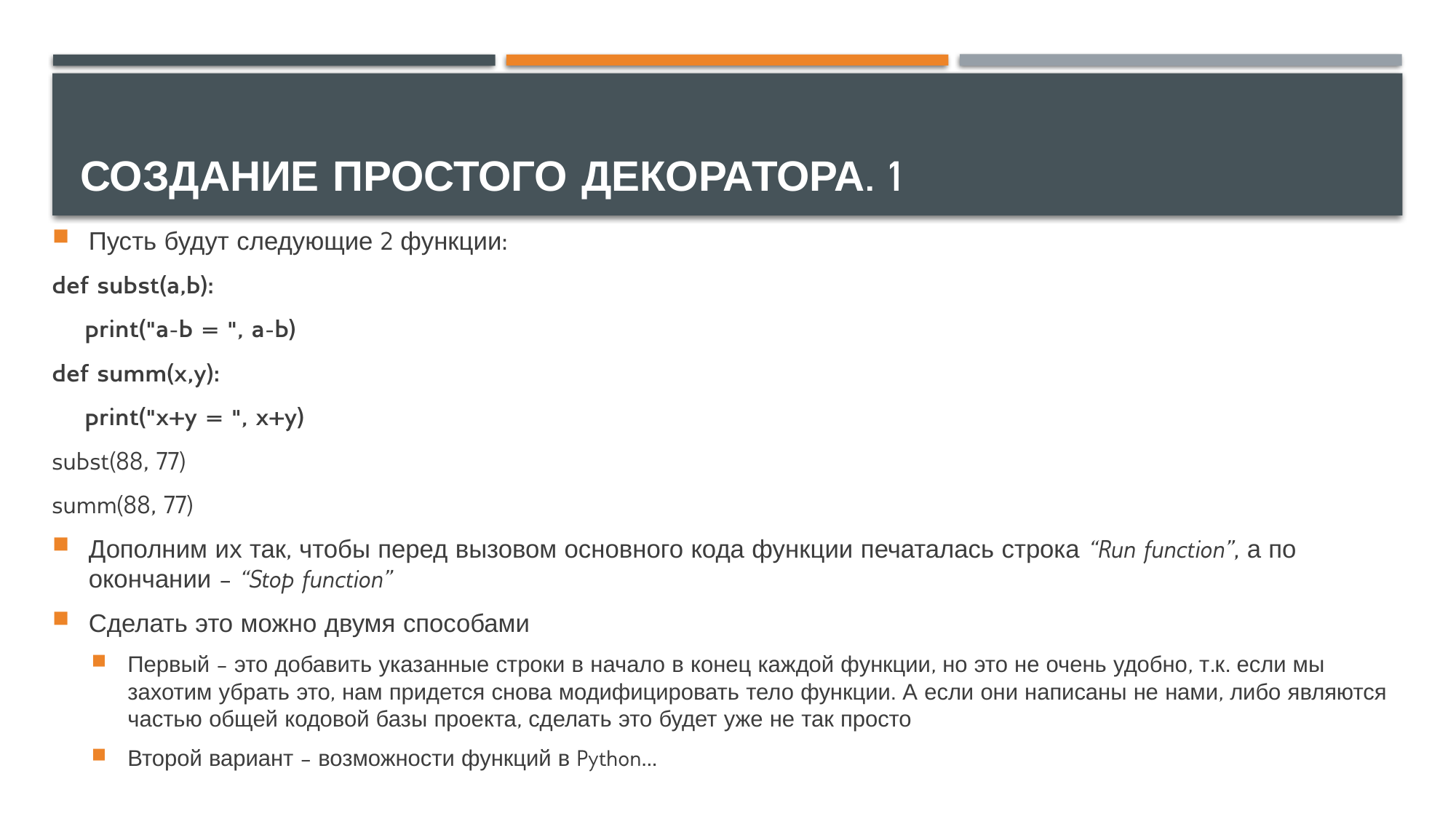

# Создание простого декоратора. 1
Пусть будут следующие 2 функции:
def subst(a,b):
    print("a-b = ", a-b)
def summ(x,y):
    print("x+y = ", x+y)
subst(88, 77)
summ(88, 77)
Дополним их так, чтобы перед вызовом основного кода функции печаталась строка “Run function”, а по окончании – “Stop function”
Сделать это можно двумя способами
Первый – это добавить указанные строки в начало в конец каждой функции, но это не очень удобно, т.к. если мы захотим убрать это, нам придется снова модифицировать тело функции. А если они написаны не нами, либо являются частью общей кодовой базы проекта, сделать это будет уже не так просто
Второй вариант – возможности функций в Python…